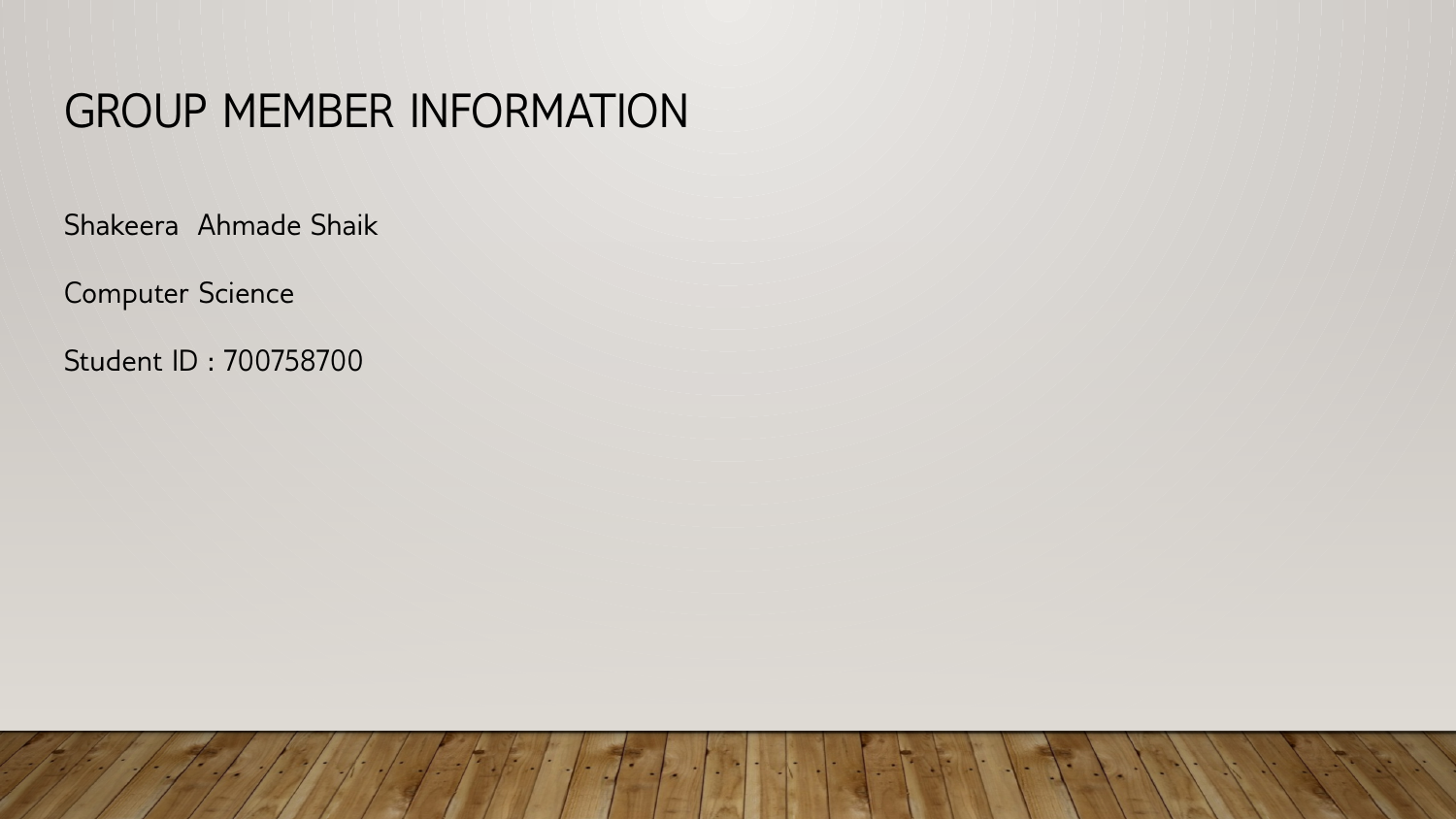

# Group member Information
Shakeera  Ahmade Shaik
Computer Science
Student ID : 700758700